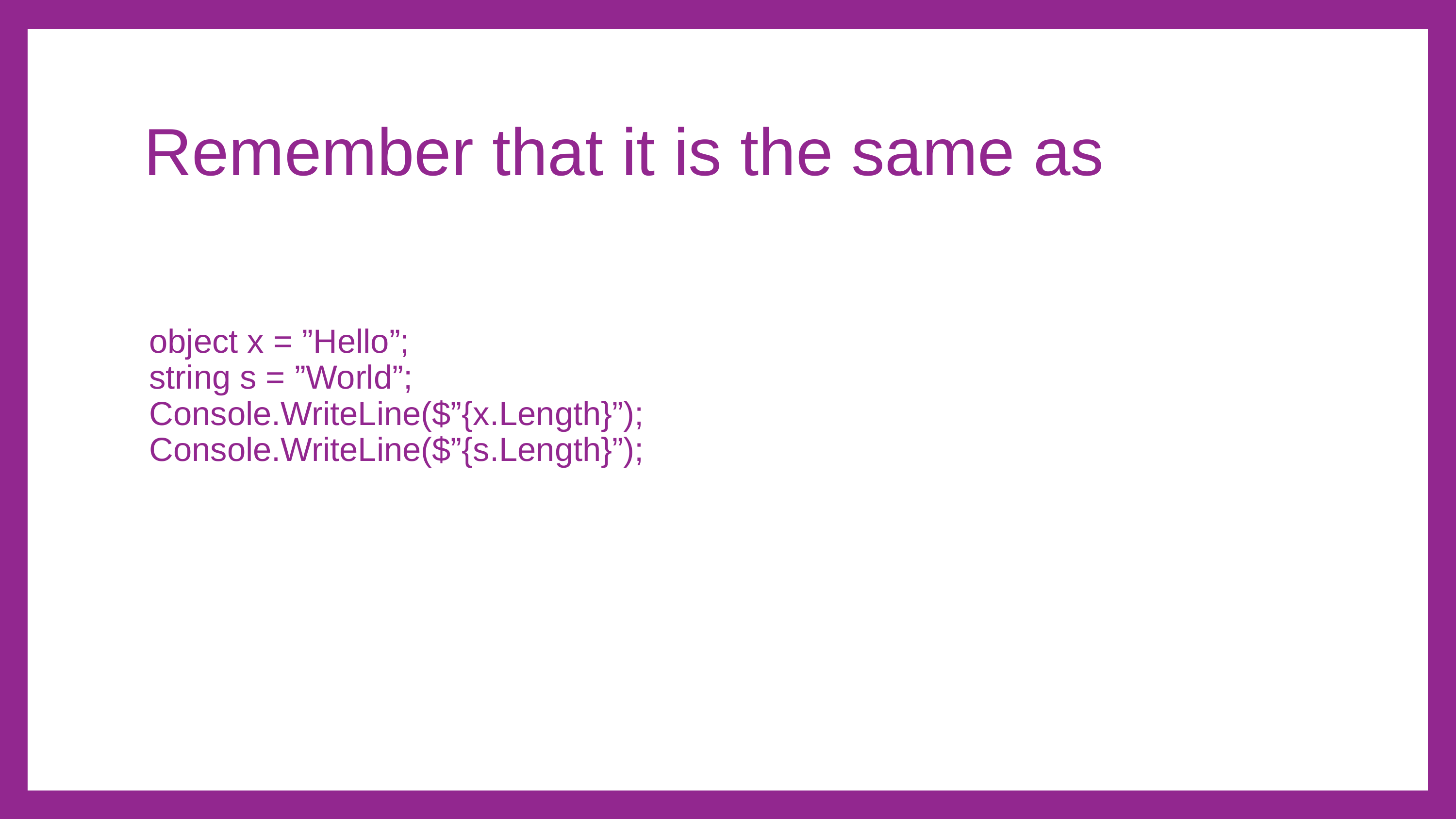

# Remember that it is the same as
object x = ”Hello”;
string s = ”World”;
Console.WriteLine($”{x.Length}”);
Console.WriteLine($”{s.Length}”);